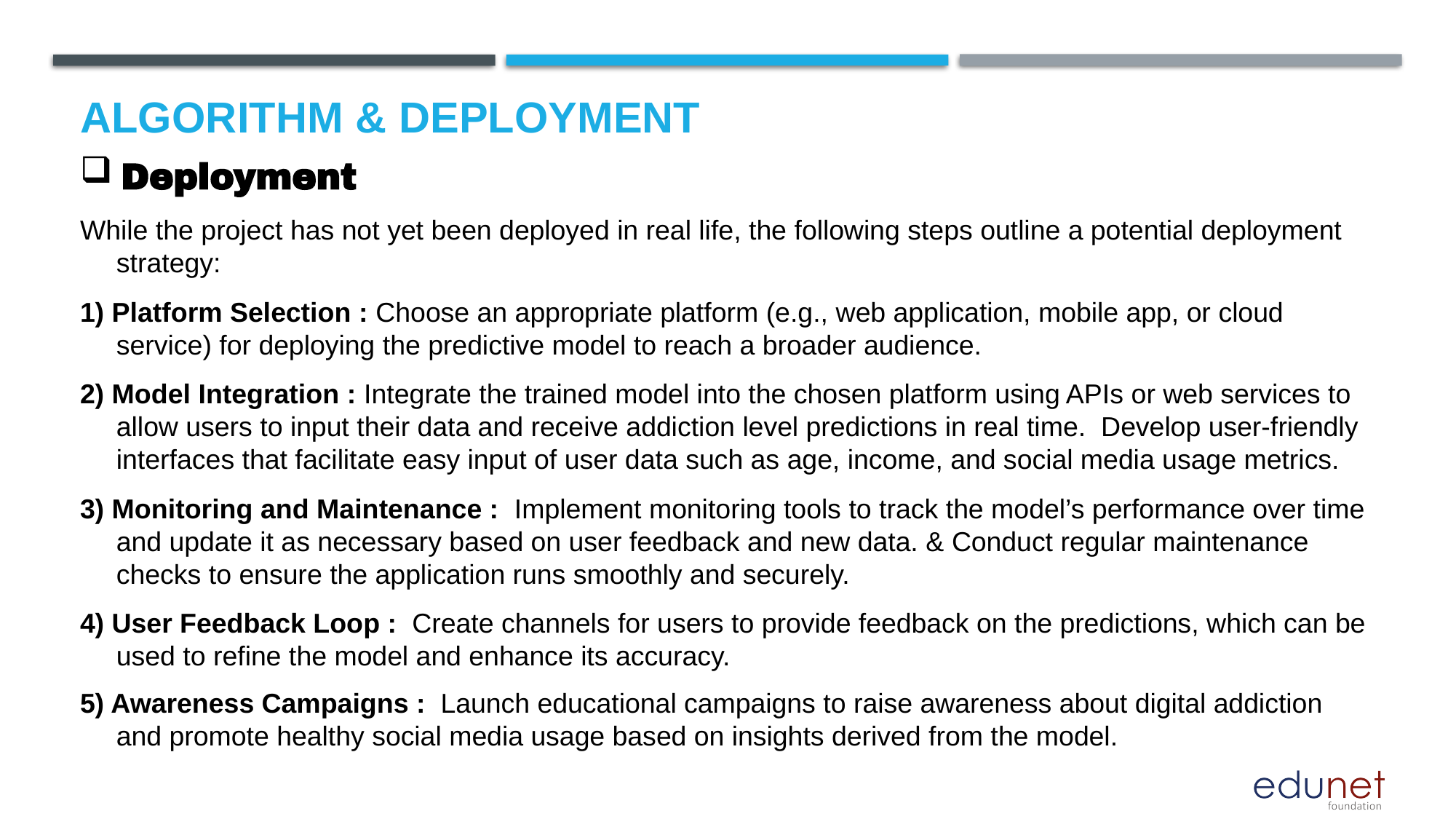

# Algorithm & Deployment
Deployment

While the project has not yet been deployed in real life, the following steps outline a potential deployment strategy:

1) Platform Selection : Choose an appropriate platform (e.g., web application, mobile app, or cloud service) for deploying the predictive model to reach a broader audience.

2) Model Integration : Integrate the trained model into the chosen platform using APIs or web services to allow users to input their data and receive addiction level predictions in real time.  Develop user-friendly interfaces that facilitate easy input of user data such as age, income, and social media usage metrics.

3) Monitoring and Maintenance :  Implement monitoring tools to track the model’s performance over time and update it as necessary based on user feedback and new data. & Conduct regular maintenance checks to ensure the application runs smoothly and securely.

4) User Feedback Loop :  Create channels for users to provide feedback on the predictions, which can be used to refine the model and enhance its accuracy.

5) Awareness Campaigns :  Launch educational campaigns to raise awareness about digital addiction and promote healthy social media usage based on insights derived from the model.